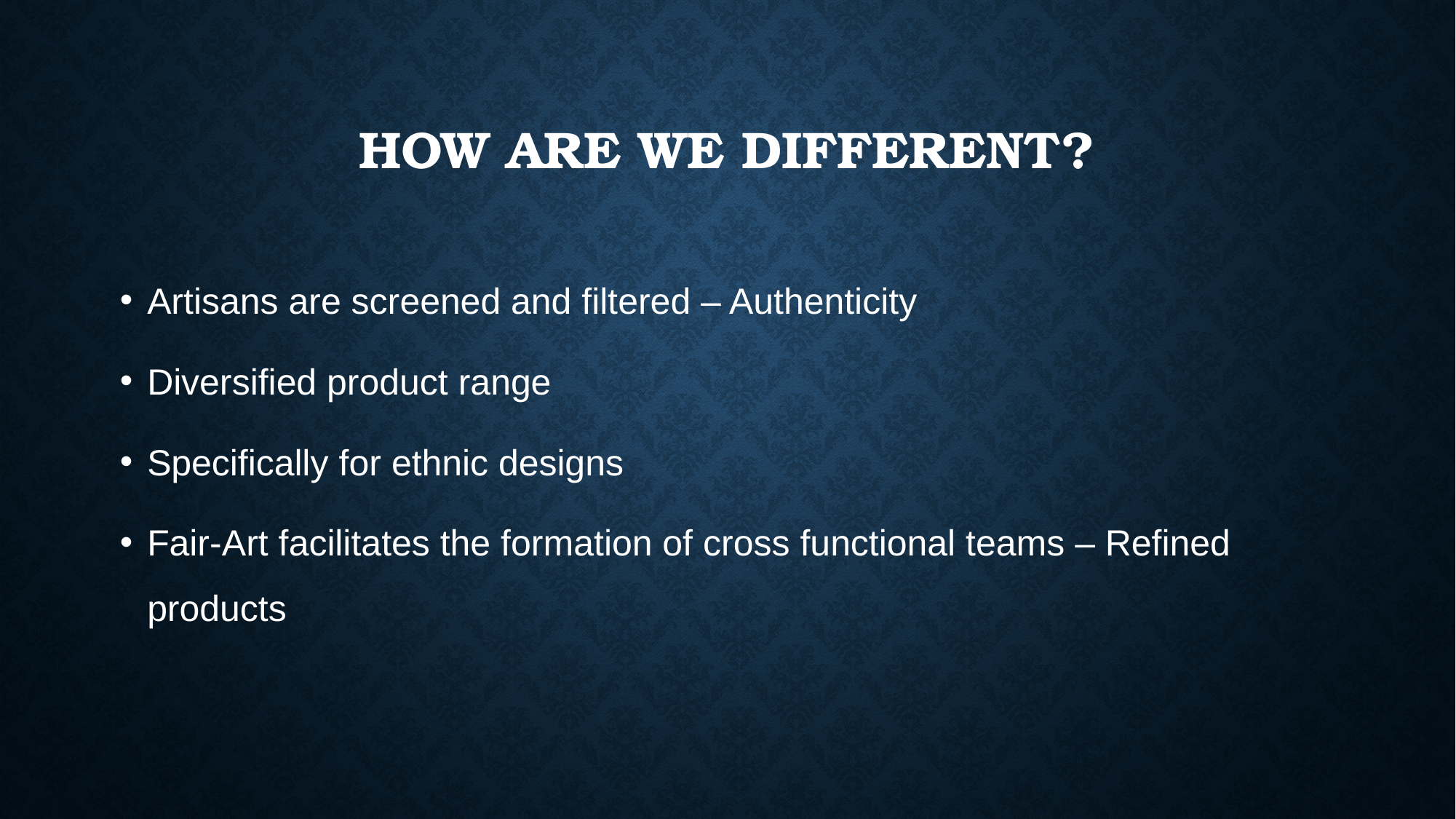

# How are we different?
Artisans are screened and filtered – Authenticity
Diversified product range
Specifically for ethnic designs
Fair-Art facilitates the formation of cross functional teams – Refined products